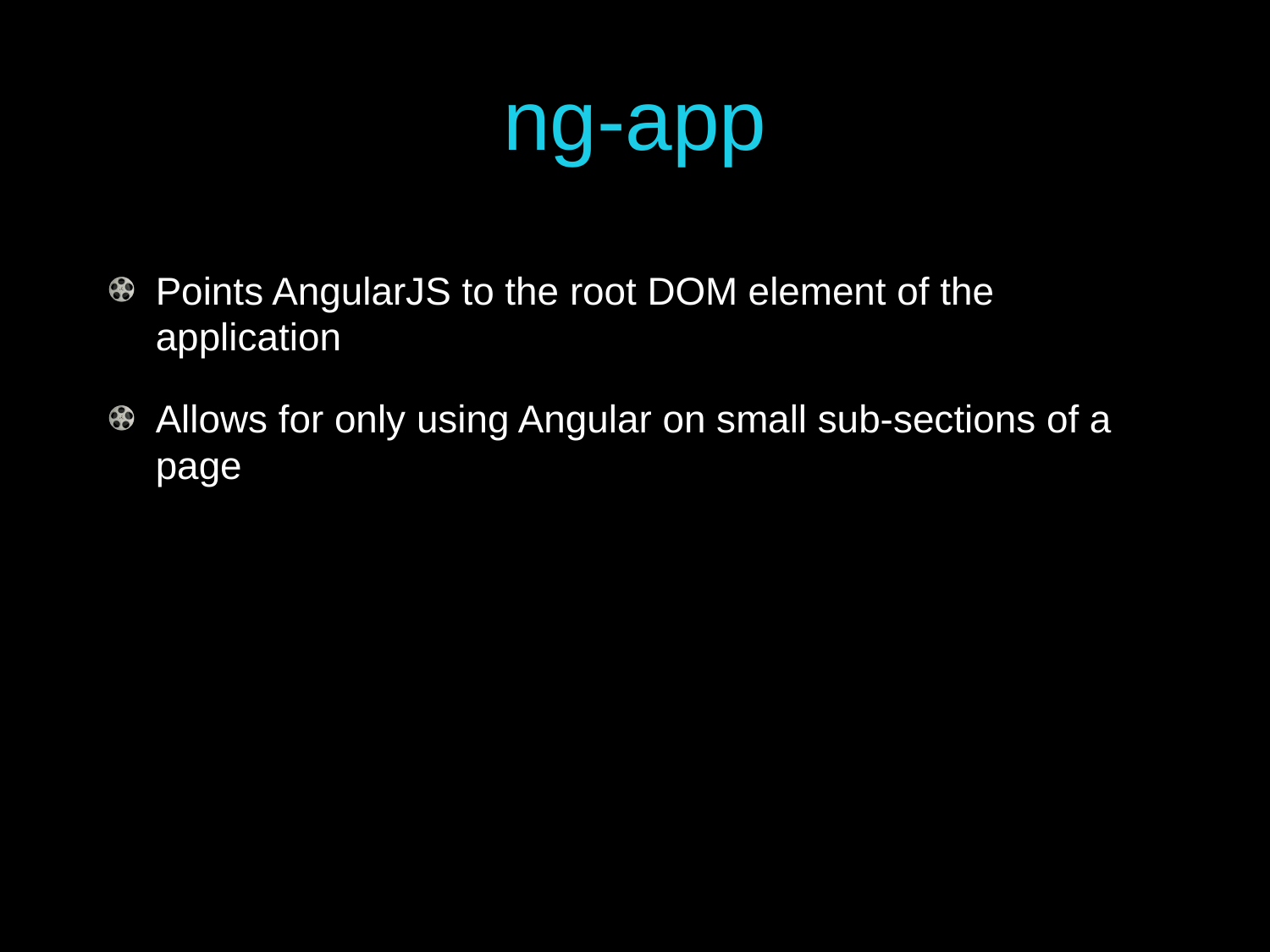

# ng-app
Points AngularJS to the root DOM element of the application
Allows for only using Angular on small sub-sections of a page